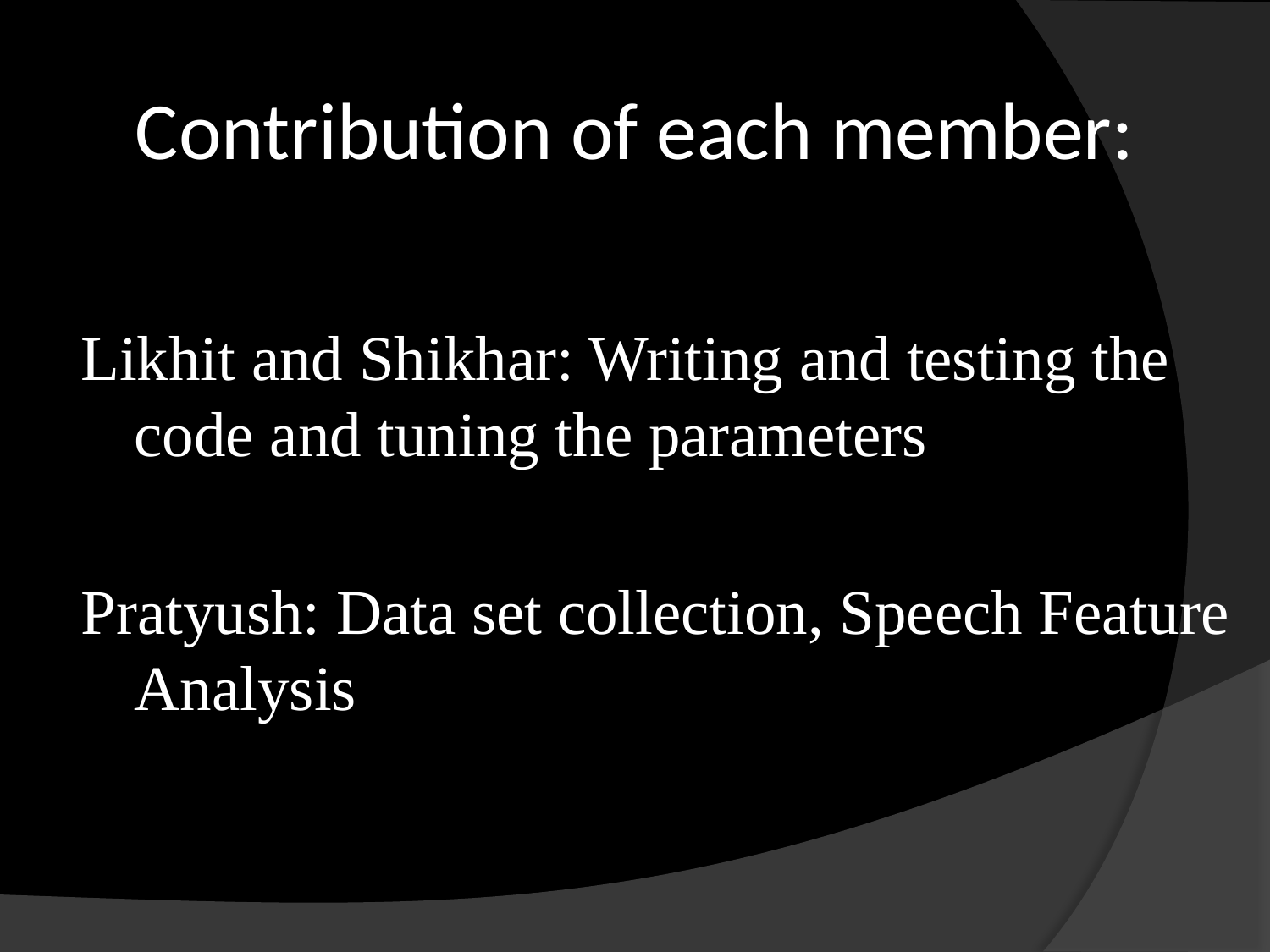

# Contribution of each member:

Likhit and Shikhar: Writing and testing the code and tuning the parameters

Pratyush: Data set collection, Speech Feature Analysis